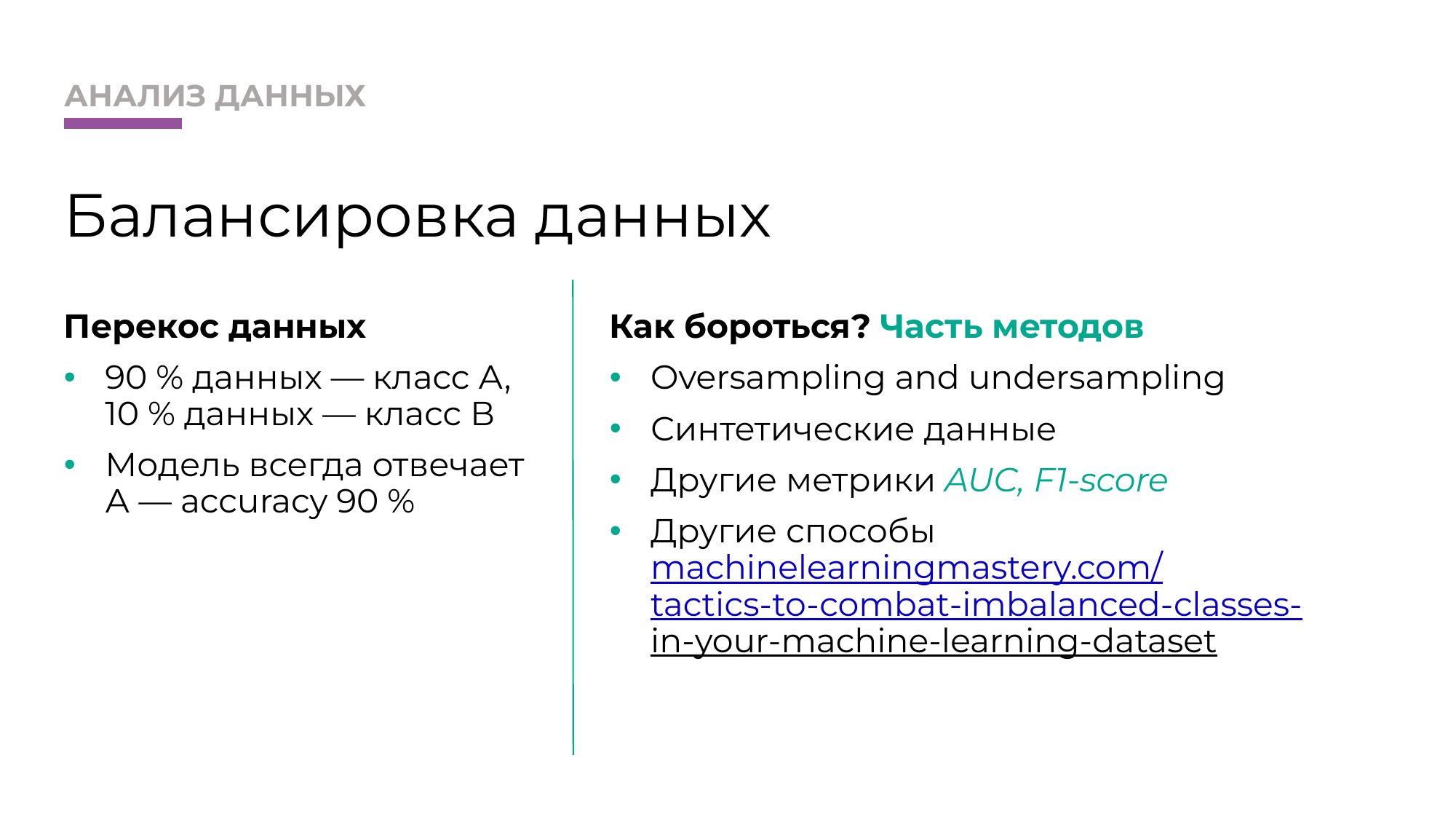

АНАЛИЗ ДАННЫХ
# Балансировка данных
Перекос данных
90 % данных — класс А,
10 % данных — класс В
Модель всегда отвечает
А — accuracy 90 %
Как бороться? Часть методов
Oversampling and undersampling
Синтетические данные
Другие метрики AUC, F1-score
Другие способы
machinelearningmastery.com/
tactics-to-combat-imbalanced-classes-
in-your-machine-learning-dataset